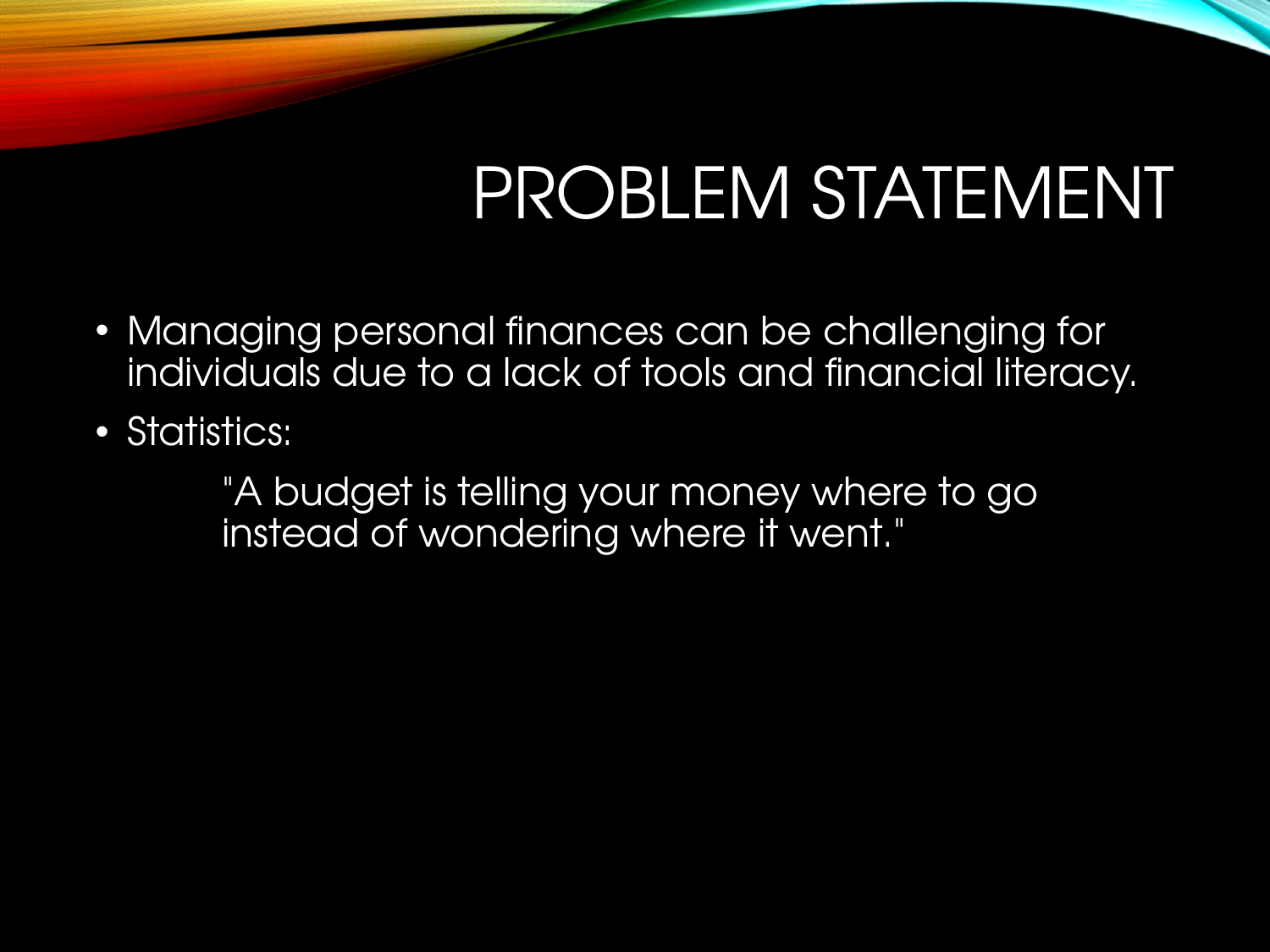

# Problem Statement
Managing personal finances can be challenging for individuals due to a lack of tools and financial literacy.
Statistics:
	"A budget is telling your money where to go 	     	instead of wondering where it went."